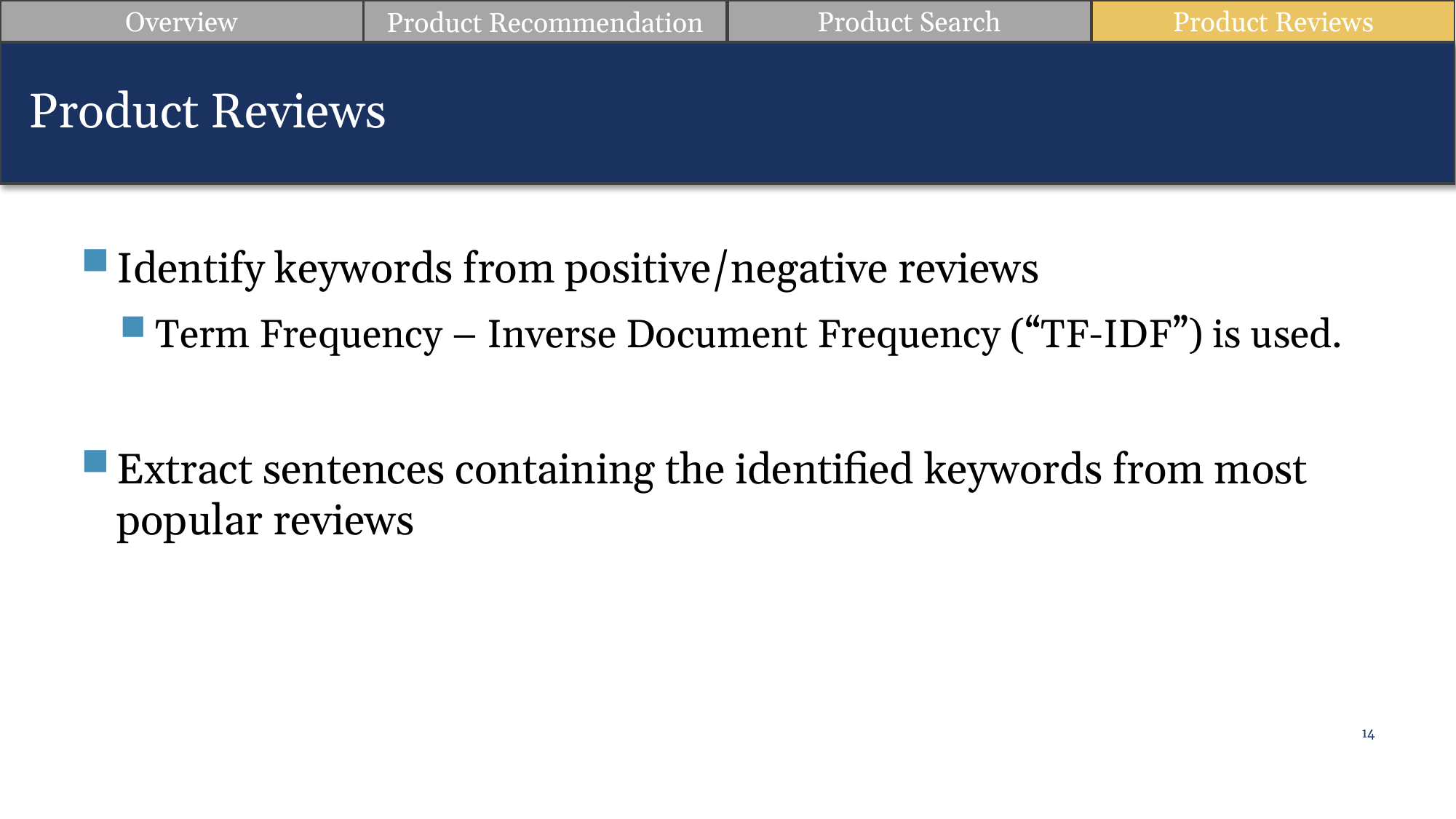

Product Search
Product Reviews
Overview
Product Recommendation
Product Reviews
Identify keywords from positive/negative reviews
Term Frequency – Inverse Document Frequency (“TF-IDF”) is used.

Extract sentences containing the identified keywords from most popular reviews

14